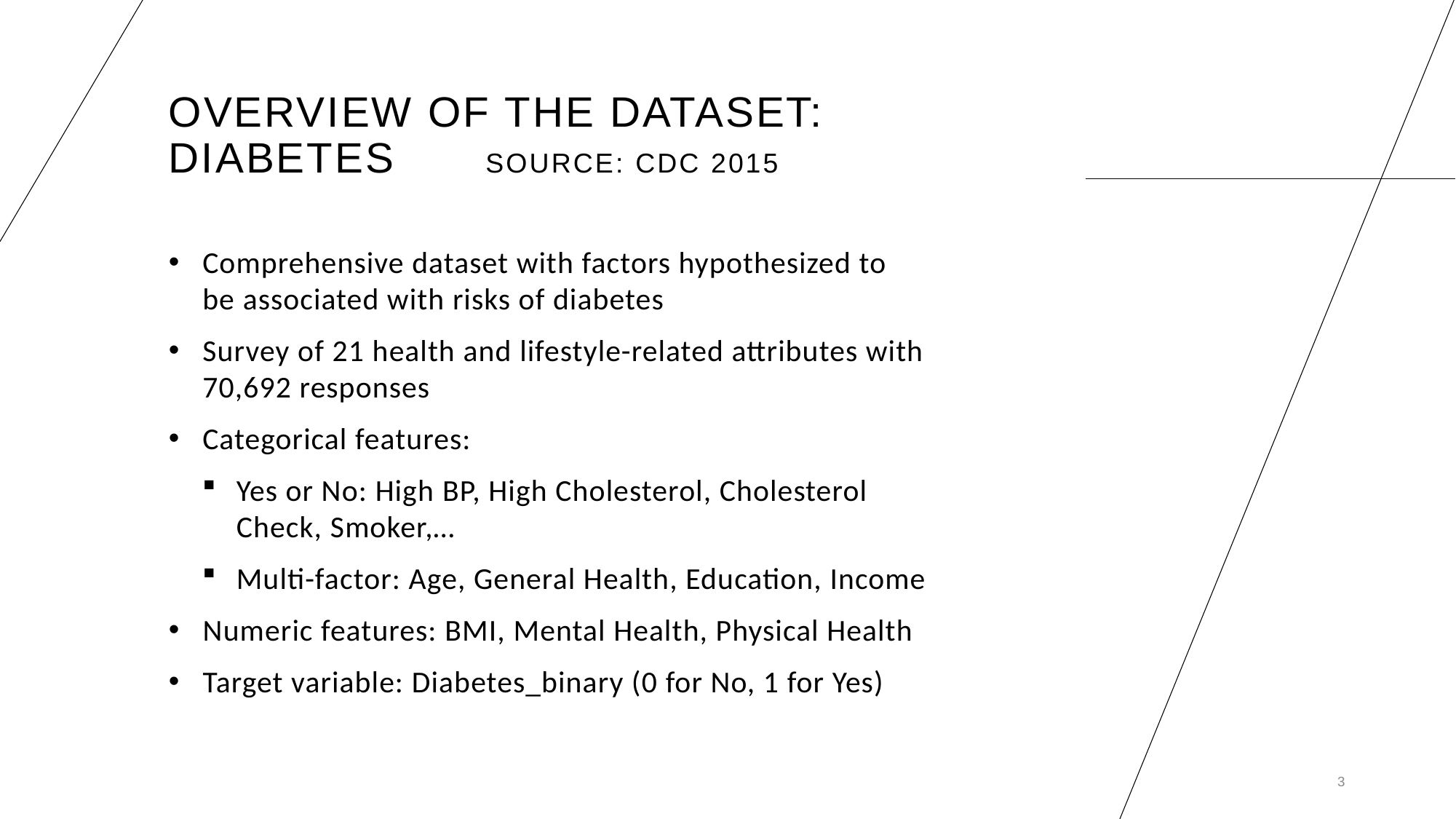

# OVERVIEW OF THE Dataset: diabetes  SOURCE: CDC 2015
Comprehensive dataset with factors hypothesized to be associated with risks of diabetes
Survey of 21 health and lifestyle-related attributes with 70,692 responses
Categorical features:
Yes or No: High BP, High Cholesterol, Cholesterol Check, Smoker,…
Multi-factor: Age, General Health, Education, Income
Numeric features: BMI, Mental Health, Physical Health
Target variable: Diabetes_binary (0 for No, 1 for Yes)
3